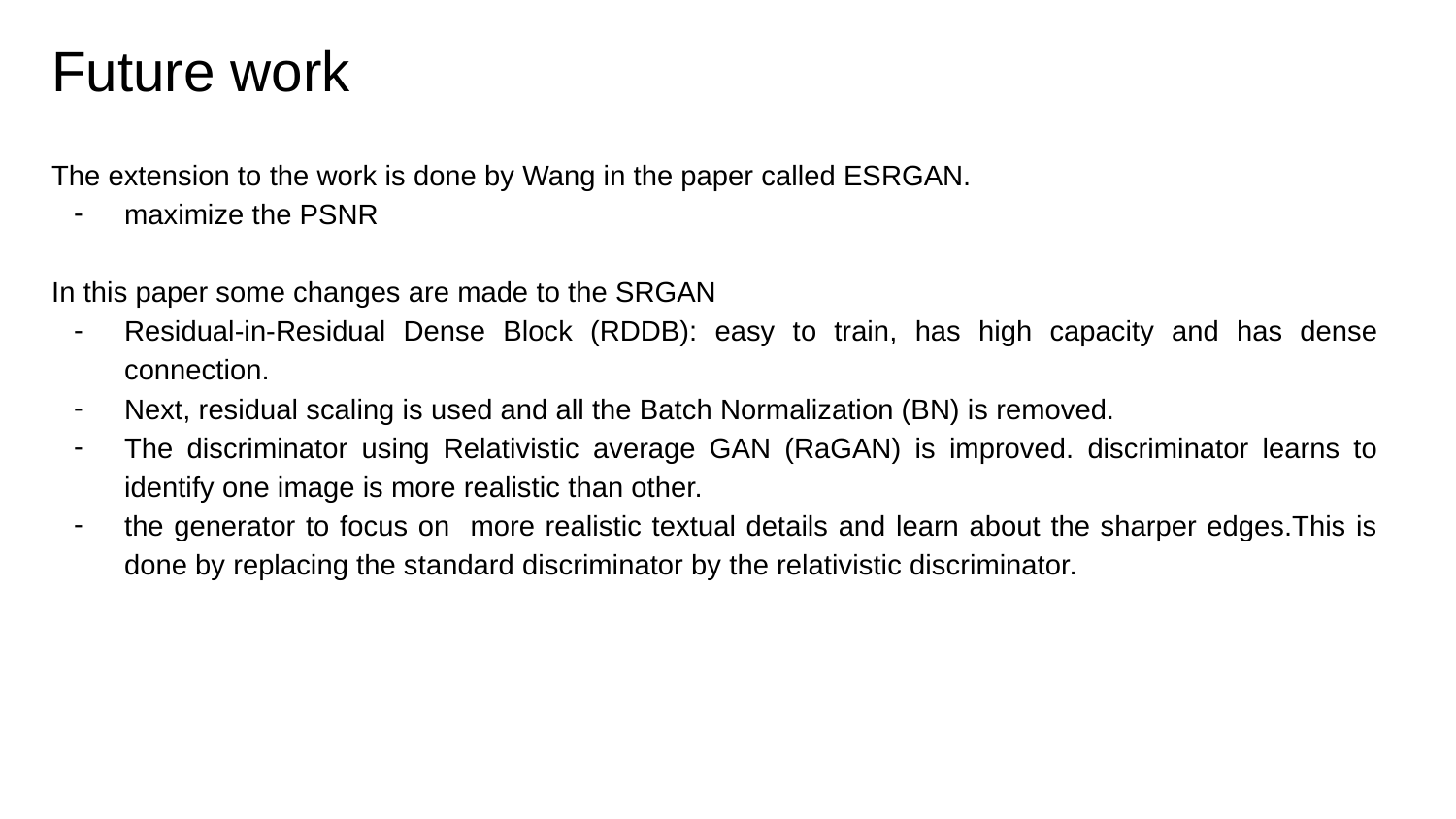

# Future work

The extension to the work is done by Wang in the paper called ESRGAN.
maximize the PSNR

In this paper some changes are made to the SRGAN
Residual-in-Residual Dense Block (RDDB): easy to train, has high capacity and has dense connection.
Next, residual scaling is used and all the Batch Normalization (BN) is removed.
The discriminator using Relativistic average GAN (RaGAN) is improved. discriminator learns to identify one image is more realistic than other.
the generator to focus on  more realistic textual details and learn about the sharper edges.This is done by replacing the standard discriminator by the relativistic discriminator.